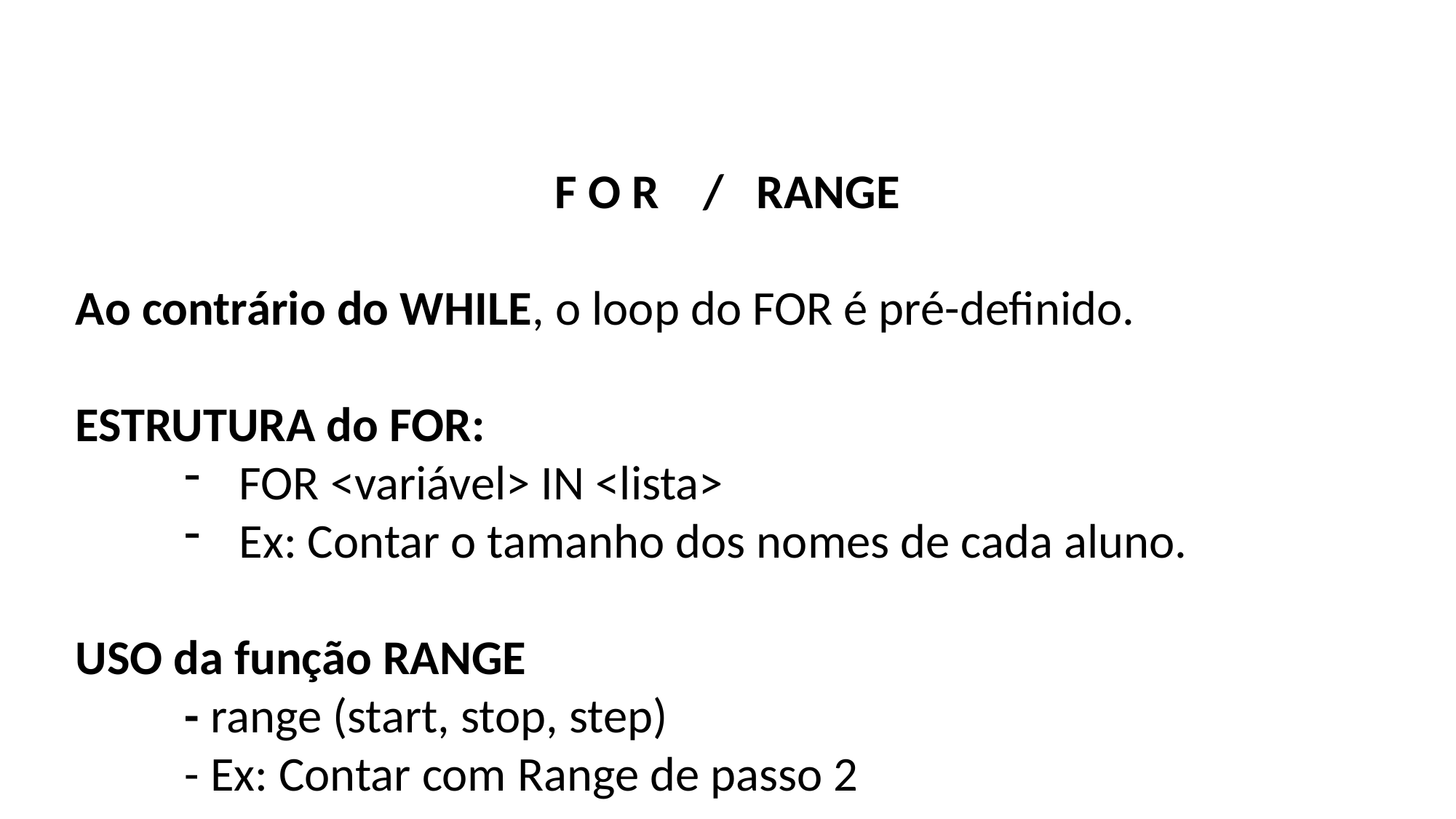

F O R    /   RANGE

Ao contrário do WHILE, o loop do FOR é pré-definido.

ESTRUTURA do FOR:
FOR <variável> IN <lista>
Ex: Contar o tamanho dos nomes de cada aluno.

USO da função RANGE
	- range (start, stop, step)
	- Ex: Contar com Range de passo 2